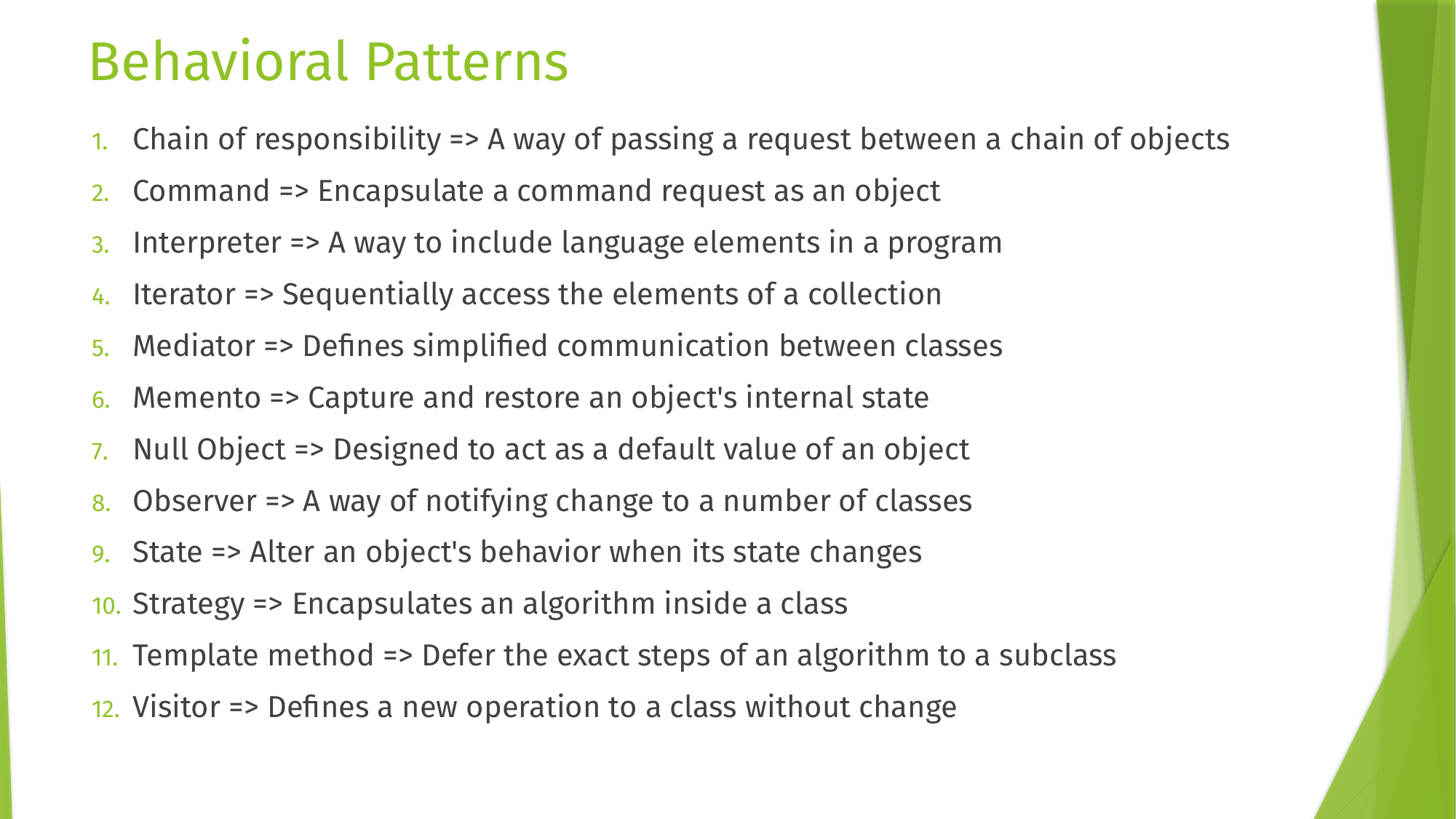

# Behavioral Patterns
Chain of responsibility => A way of passing a request between a chain of objects
Command => Encapsulate a command request as an object
Interpreter => A way to include language elements in a program
Iterator => Sequentially access the elements of a collection
Mediator => Defines simplified communication between classes
Memento => Capture and restore an object's internal state
Null Object => Designed to act as a default value of an object
Observer => A way of notifying change to a number of classes
State => Alter an object's behavior when its state changes
Strategy => Encapsulates an algorithm inside a class
Template method => Defer the exact steps of an algorithm to a subclass
Visitor => Defines a new operation to a class without change